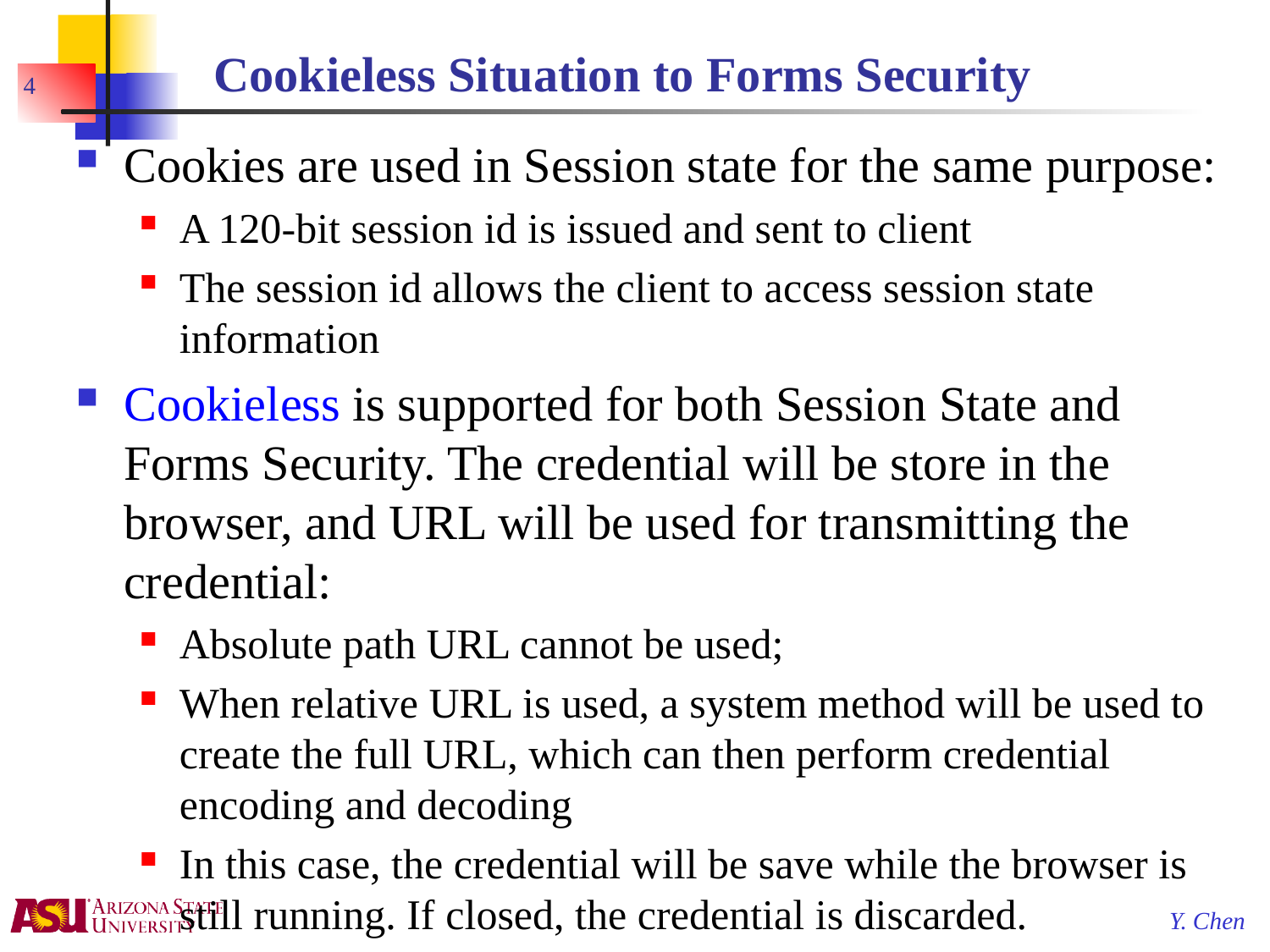

# Cookieless Situation to Forms Security
4
Cookies are used in Session state for the same purpose:
A 120-bit session id is issued and sent to client
The session id allows the client to access session state information
Cookieless is supported for both Session State and Forms Security. The credential will be store in the browser, and URL will be used for transmitting the credential:
Absolute path URL cannot be used;
When relative URL is used, a system method will be used to create the full URL, which can then perform credential encoding and decoding
In this case, the credential will be save while the browser is still running. If closed, the credential is discarded.